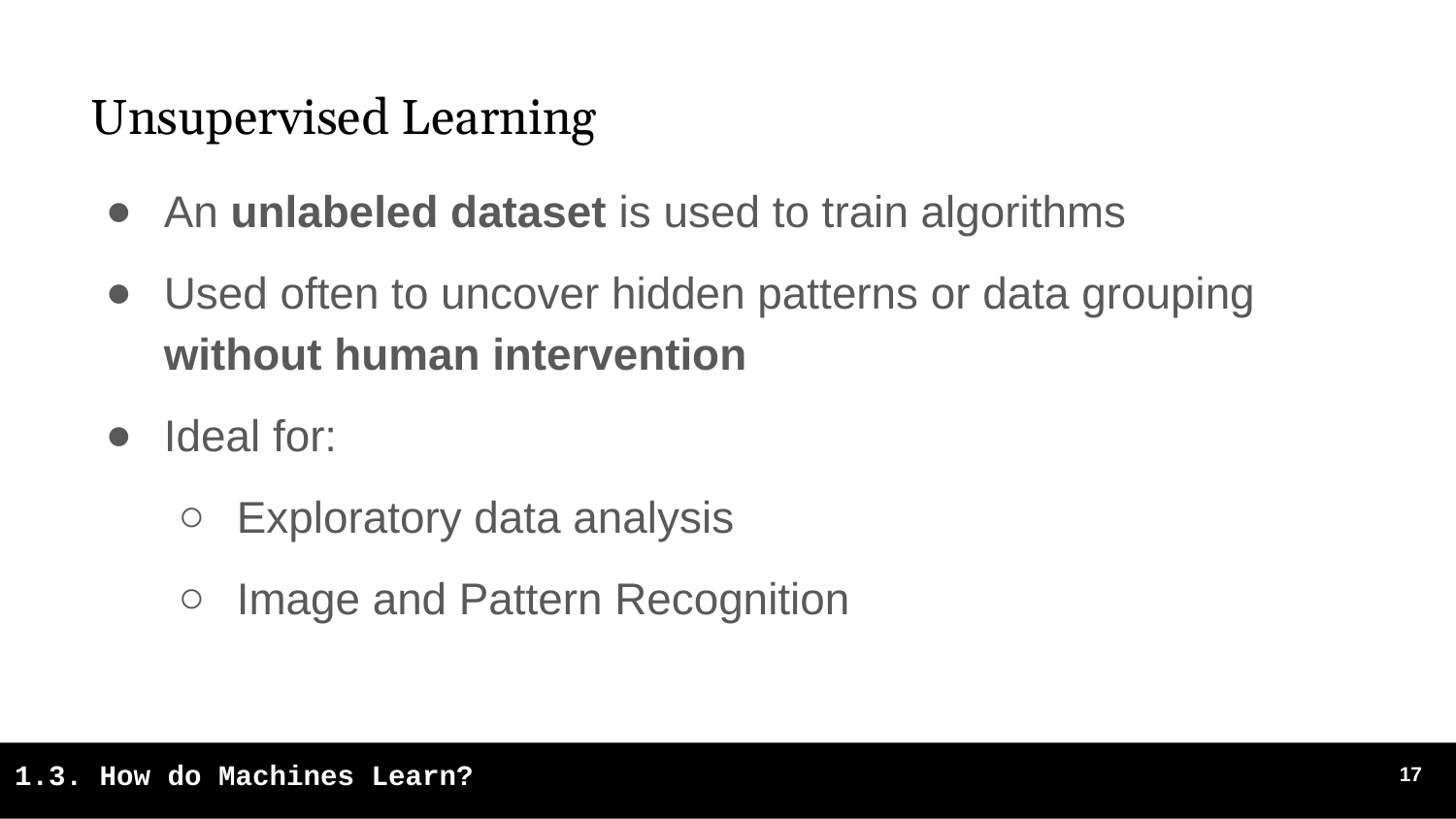

# Unsupervised Learning
An unlabeled dataset is used to train algorithms
Used often to uncover hidden patterns or data grouping without human intervention
Ideal for:
Exploratory data analysis
Image and Pattern Recognition
17
1.3. How do Machines Learn?